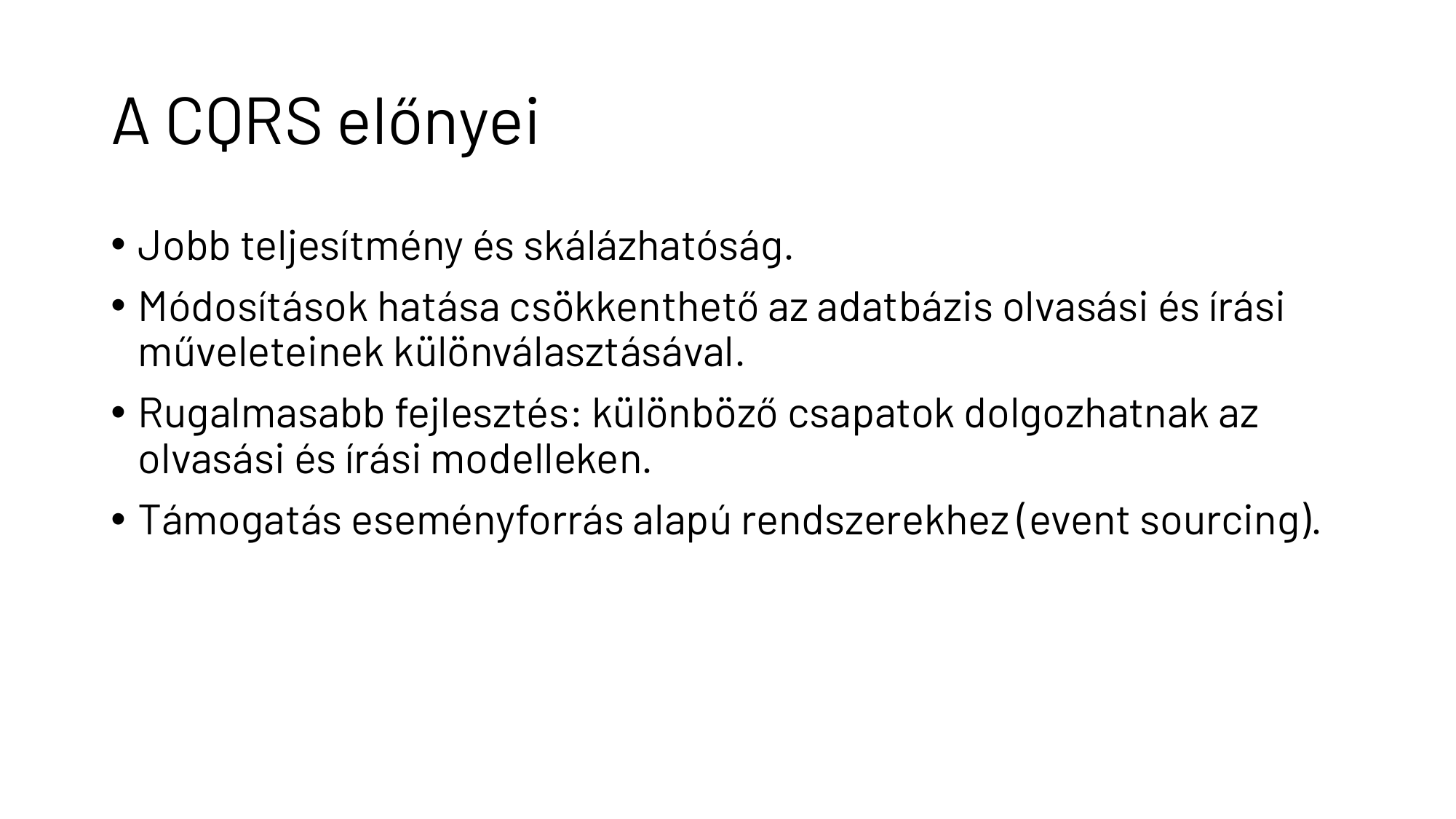

# A CQRS előnyei
Jobb teljesítmény és skálázhatóság.
Módosítások hatása csökkenthető az adatbázis olvasási és írási műveleteinek különválasztásával.
Rugalmasabb fejlesztés: különböző csapatok dolgozhatnak az olvasási és írási modelleken.
Támogatás eseményforrás alapú rendszerekhez (event sourcing).